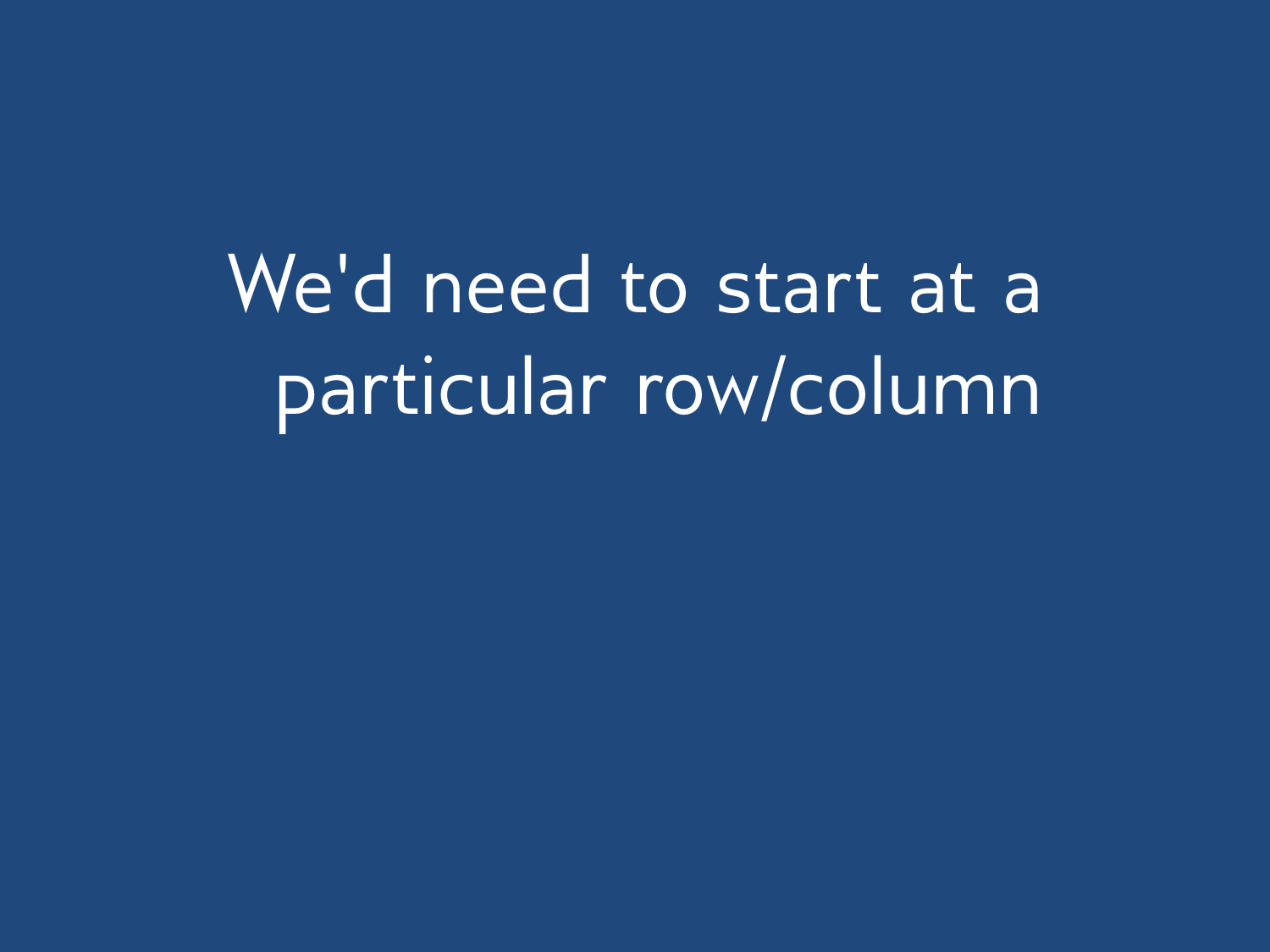

#
We'd need to start at a particular row/column